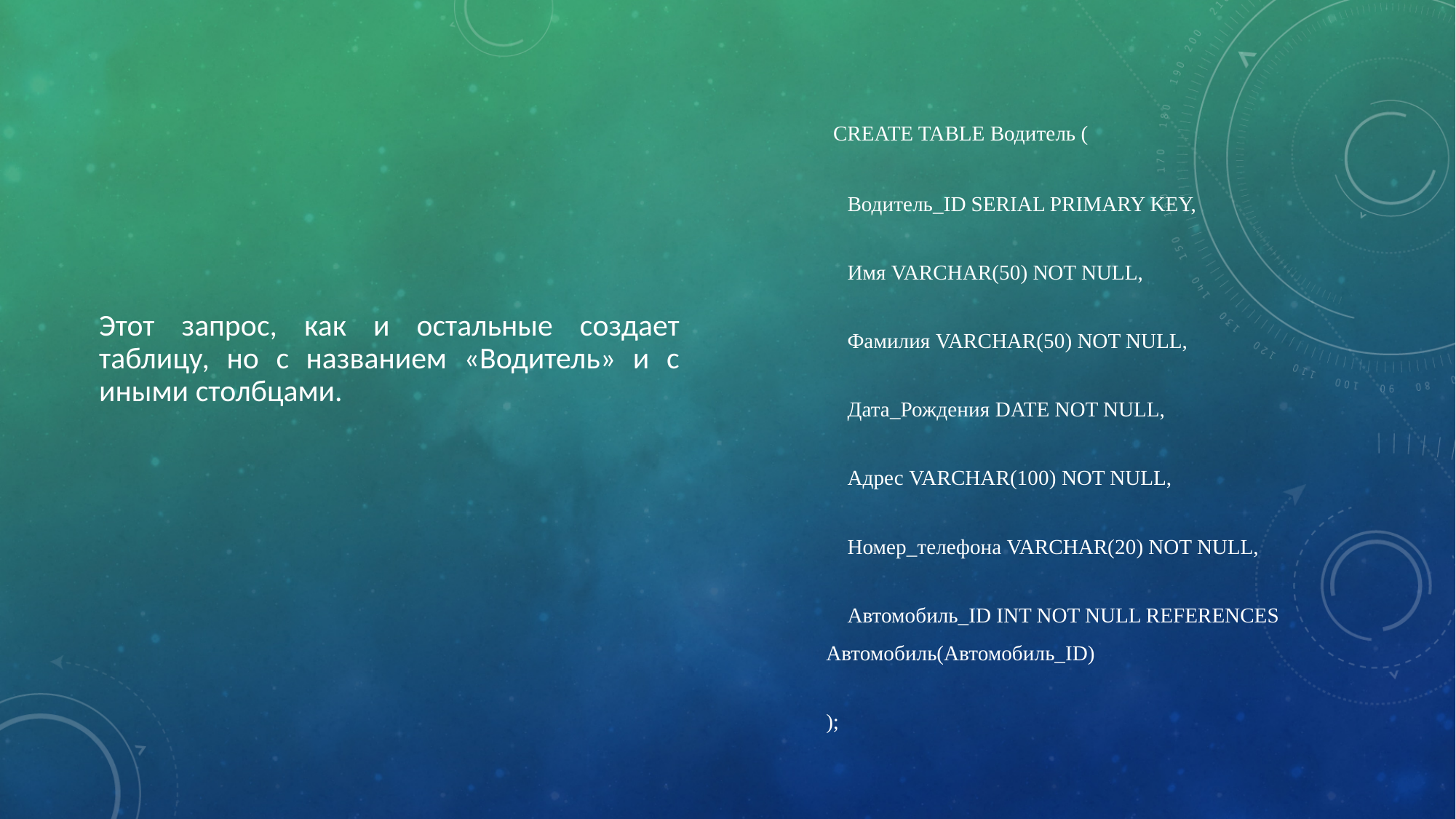

CREATE TABLE Водитель (
    Водитель_ID SERIAL PRIMARY KEY,
    Имя VARCHAR(50) NOT NULL,
    Фамилия VARCHAR(50) NOT NULL,
    Дата_Рождения DATE NOT NULL,
    Адрес VARCHAR(100) NOT NULL,
    Номер_телефона VARCHAR(20) NOT NULL,
    Автомобиль_ID INT NOT NULL REFERENCES Автомобиль(Автомобиль_ID)
);
Этот запрос, как и остальные создает таблицу, но с названием «Водитель» и с иными столбцами.